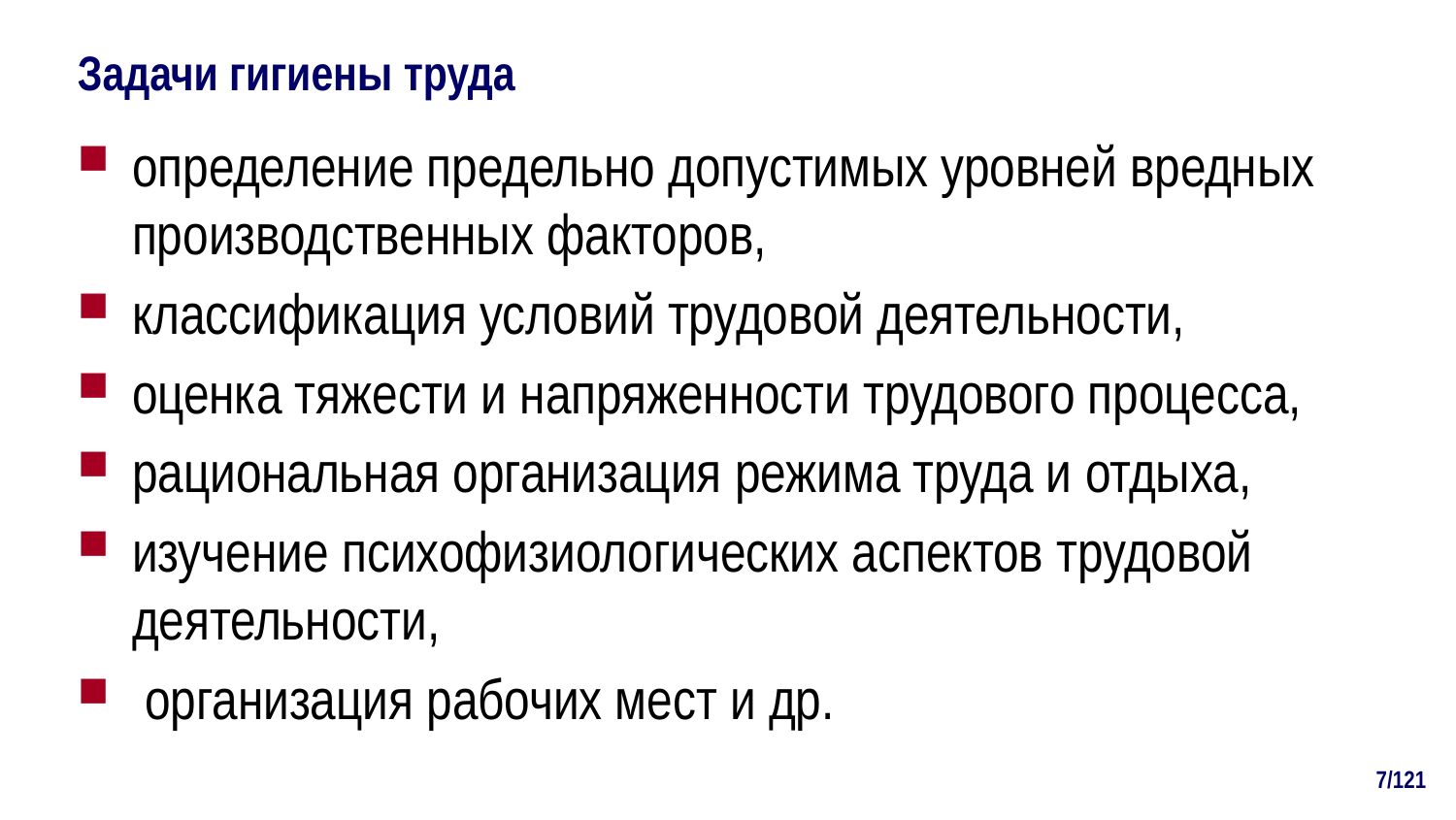

# Задачи гигиены труда
определение предельно допустимых уровней вредных производственных факторов,
классификация условий трудовой деятельности,
оценка тяжести и напряженности трудового процесса,
рациональная организация режима труда и отдыха,
изучение психофизиологических аспектов трудовой деятельности,
 организация рабочих мест и др.